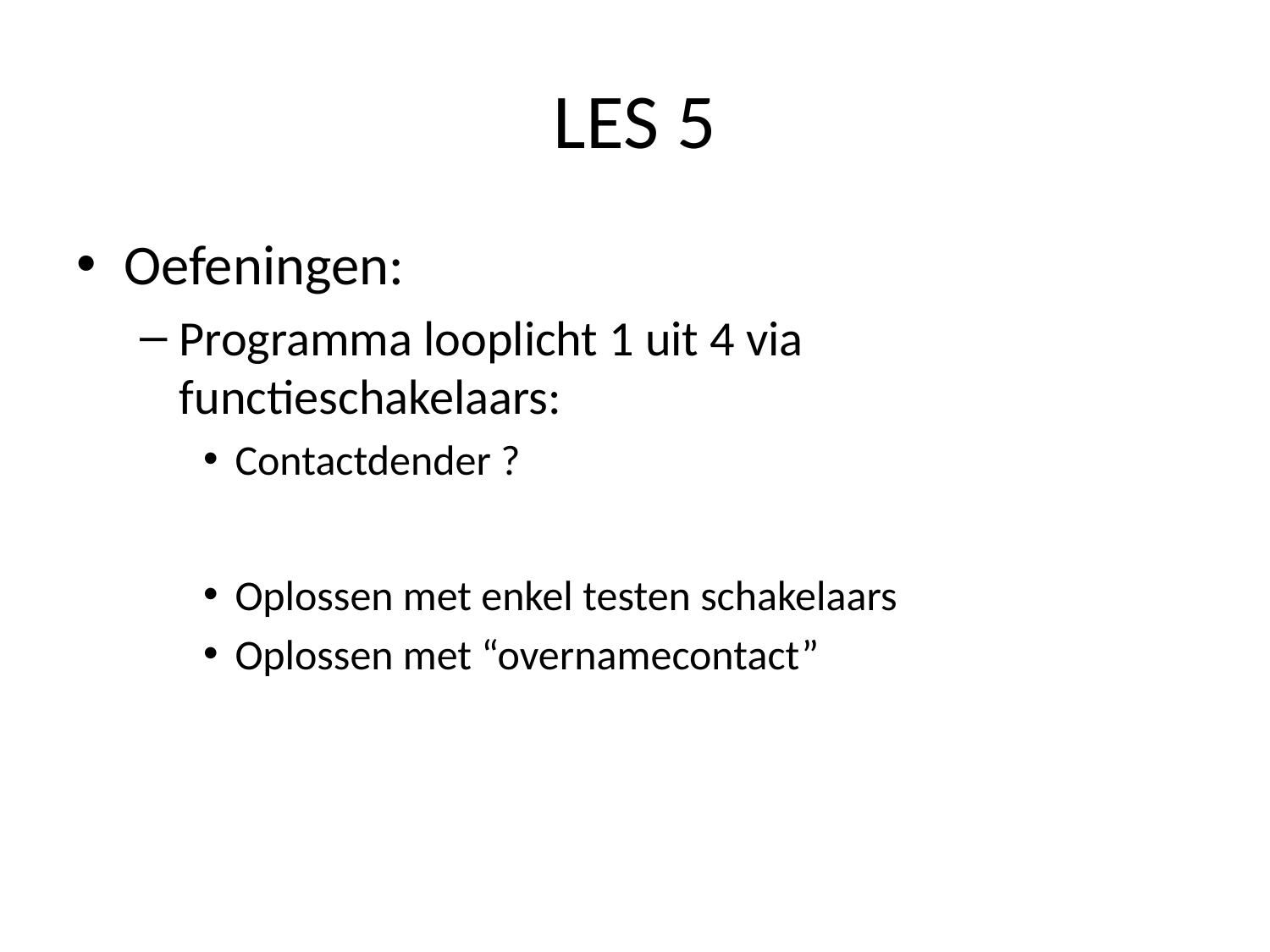

# LES 5
Oefeningen:
Programma looplicht 1 uit 4 via functieschakelaars:
Contactdender ?

Oplossen met enkel testen schakelaars
Oplossen met “overnamecontact”